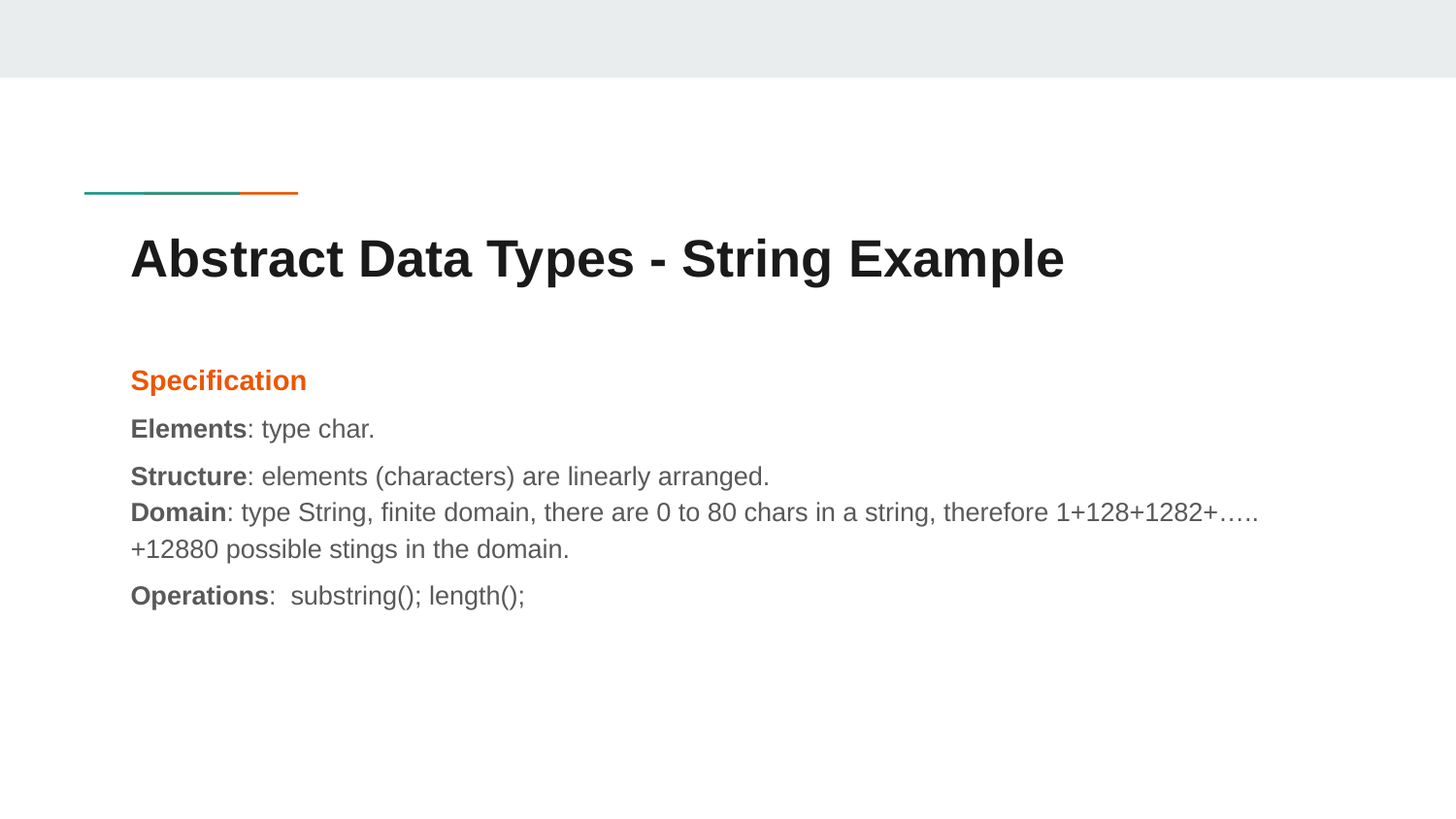

# Abstract Data Types - String Example
Specification
Elements: type char.
Structure: elements (characters) are linearly arranged.
Domain: type String, finite domain, there are 0 to 80 chars in a string, therefore 1+128+1282+…..+12880 possible stings in the domain.
Operations:  substring(); length();